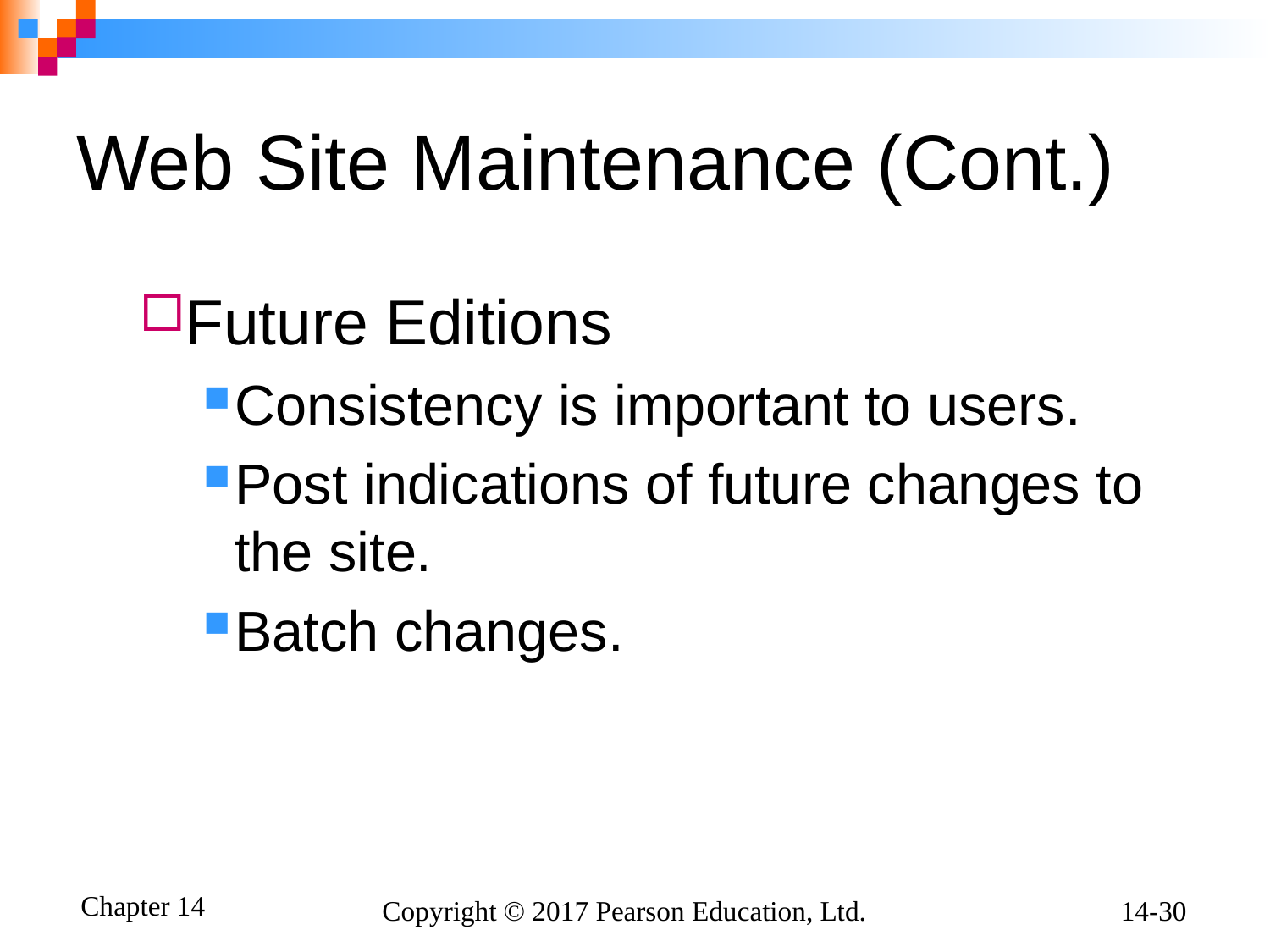

# Web Site Maintenance (Cont.)
Future Editions
Consistency is important to users.
Post indications of future changes to the site.
Batch changes.